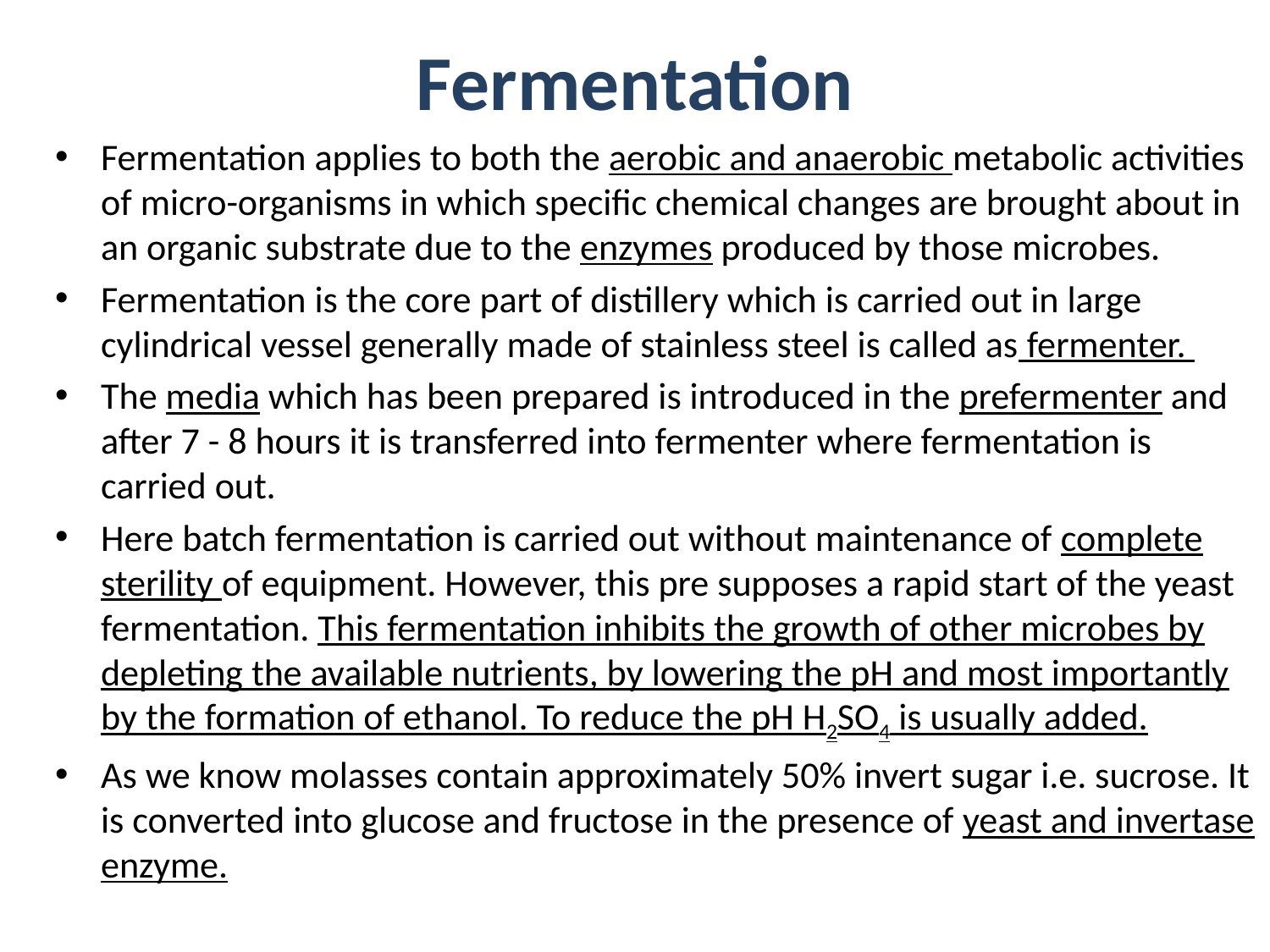

# Fermentation
Fermentation applies to both the aerobic and anaerobic metabolic activities of micro-organisms in which specific chemical changes are brought about in an organic substrate due to the enzymes produced by those microbes.
Fermentation is the core part of distillery which is carried out in large cylindrical vessel generally made of stainless steel is called as fermenter.
The media which has been prepared is introduced in the prefermenter and after 7 - 8 hours it is transferred into fermenter where fermentation is carried out.
Here batch fermentation is carried out without maintenance of complete sterility of equipment. However, this pre supposes a rapid start of the yeast fermentation. This fermentation inhibits the growth of other microbes by depleting the available nutrients, by lowering the pH and most importantly by the formation of ethanol. To reduce the pH H2SO4 is usually added.
As we know molasses contain approximately 50% invert sugar i.e. sucrose. It is converted into glucose and fructose in the presence of yeast and invertase enzyme.